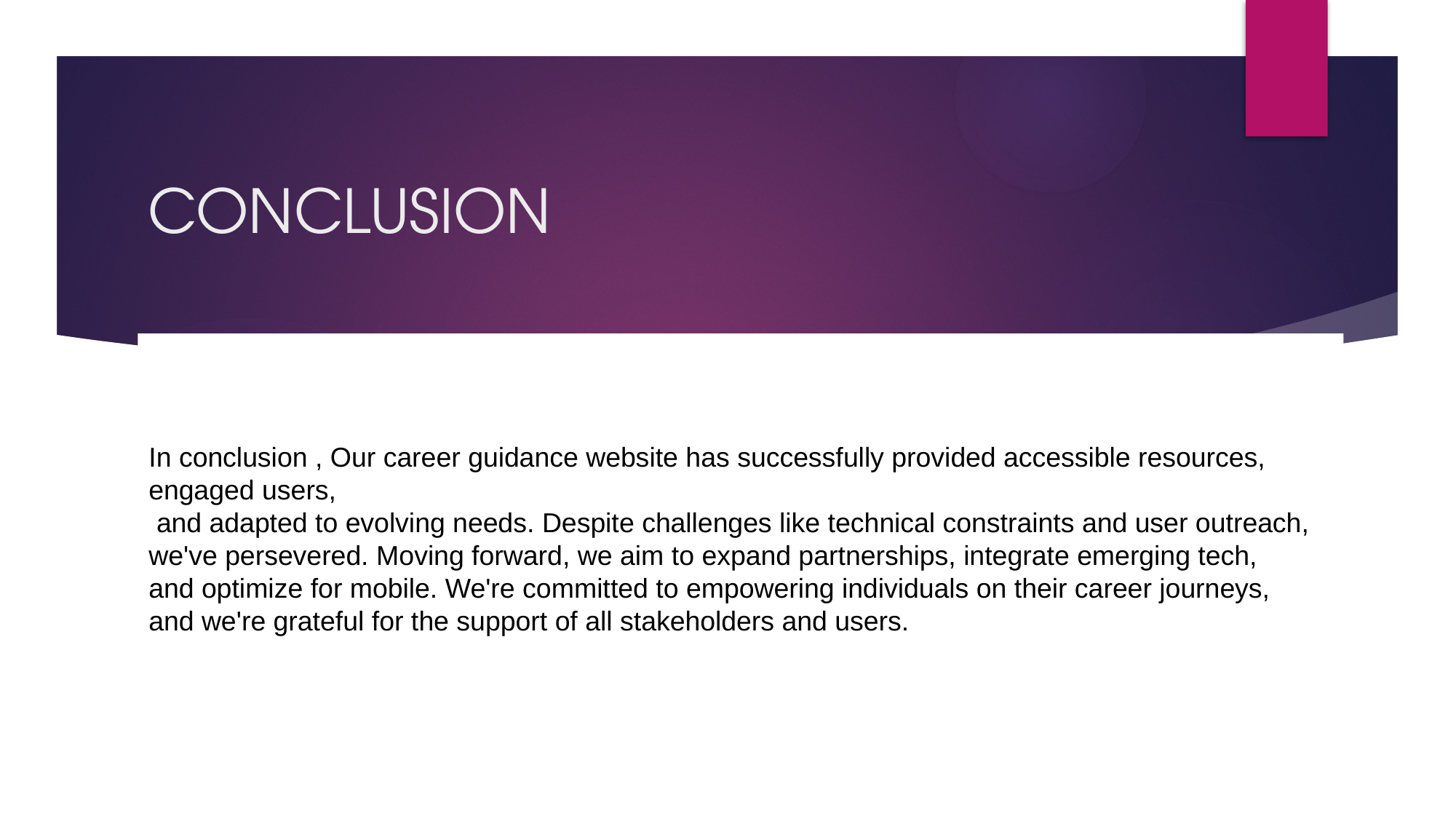

# CONCLUSION
In conclusion , Our career guidance website has successfully provided accessible resources, engaged users,
 and adapted to evolving needs. Despite challenges like technical constraints and user outreach,
we've persevered. Moving forward, we aim to expand partnerships, integrate emerging tech,
and optimize for mobile. We're committed to empowering individuals on their career journeys,
and we're grateful for the support of all stakeholders and users.